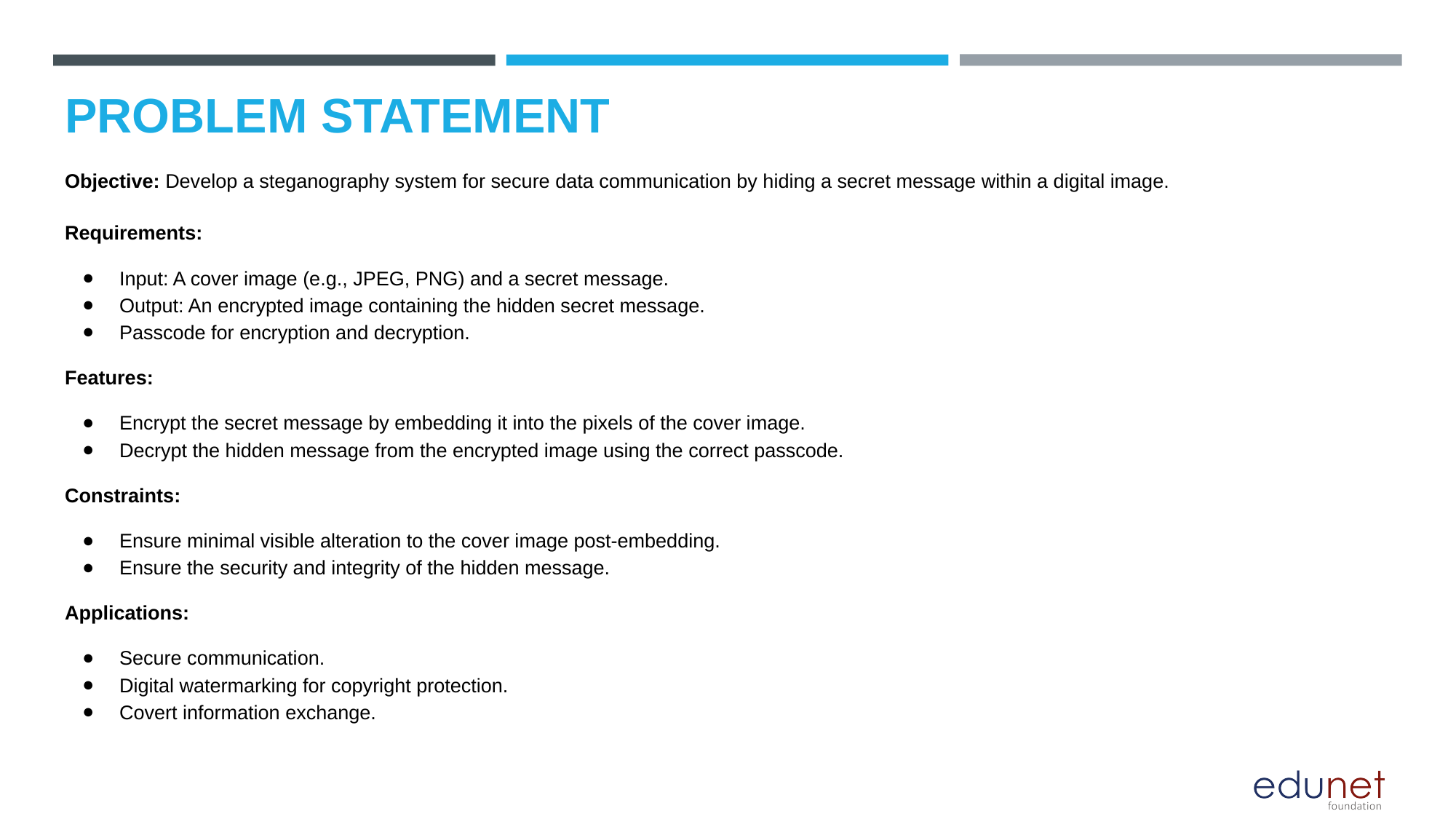

# PROBLEM STATEMENT
Objective: Develop a steganography system for secure data communication by hiding a secret message within a digital image.

Requirements:
Input: A cover image (e.g., JPEG, PNG) and a secret message.
Output: An encrypted image containing the hidden secret message.
Passcode for encryption and decryption.
Features:
Encrypt the secret message by embedding it into the pixels of the cover image.
Decrypt the hidden message from the encrypted image using the correct passcode.
Constraints:
Ensure minimal visible alteration to the cover image post-embedding.
Ensure the security and integrity of the hidden message.
Applications:
Secure communication.
Digital watermarking for copyright protection.
Covert information exchange.